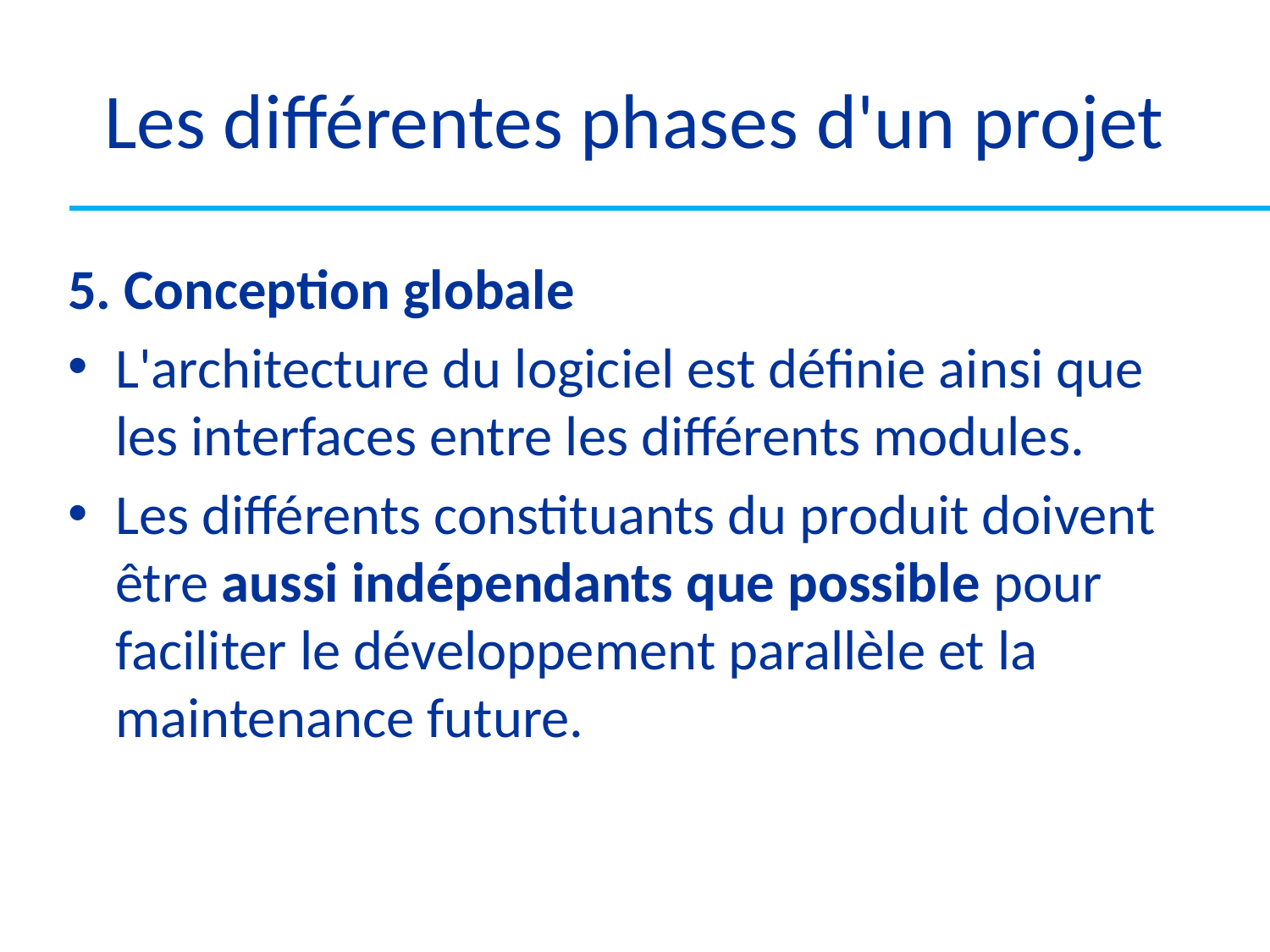

# Les différentes phases d'un projet
5. Conception globale
L'architecture du logiciel est définie ainsi que les interfaces entre les différents modules.
Les différents constituants du produit doivent être aussi indépendants que possible pour faciliter le développement parallèle et la maintenance future.